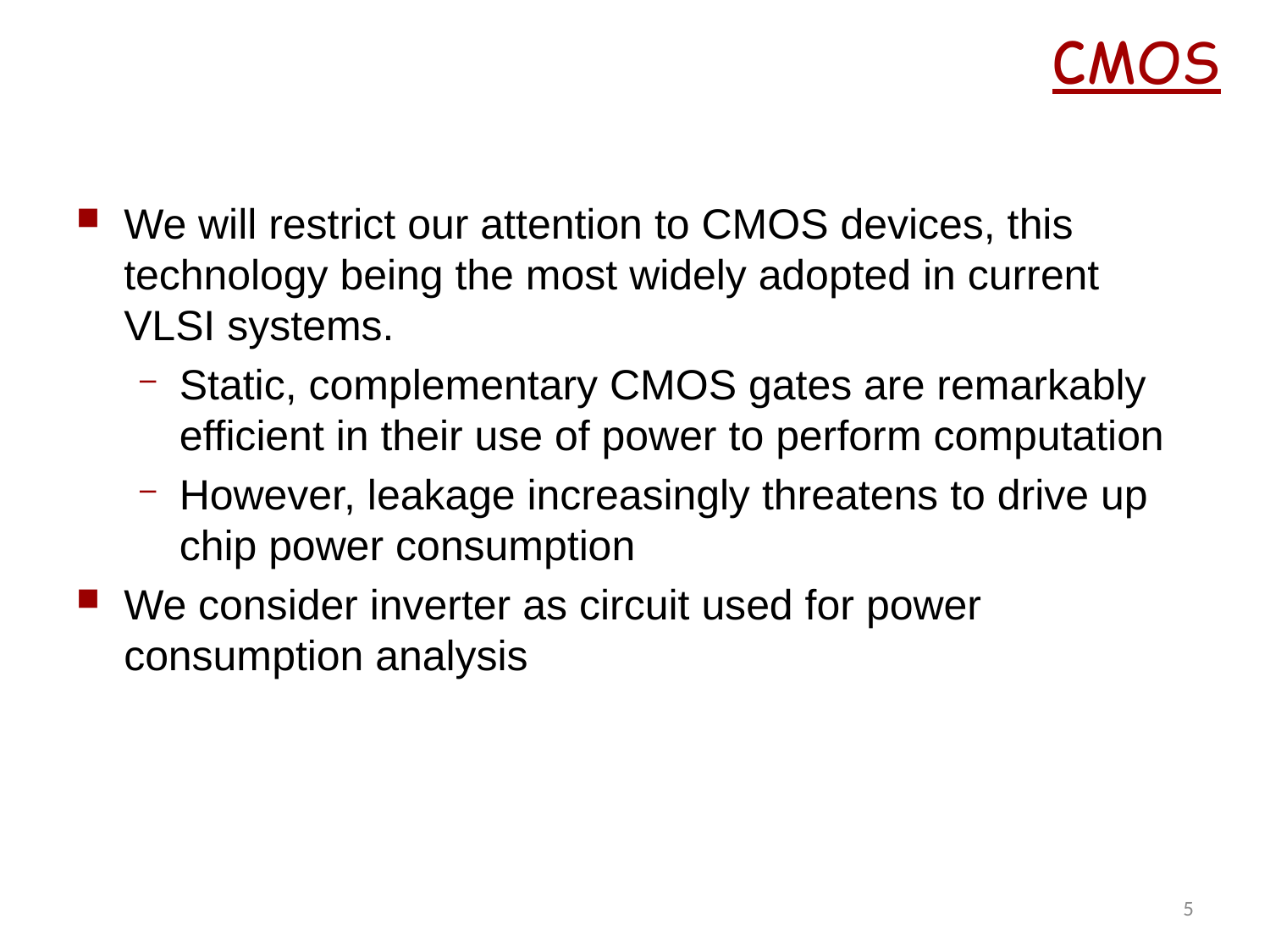

# CMOS
We will restrict our attention to CMOS devices, this technology being the most widely adopted in current VLSI systems.
Static, complementary CMOS gates are remarkably efficient in their use of power to perform computation
However, leakage increasingly threatens to drive up chip power consumption
We consider inverter as circuit used for power consumption analysis
5